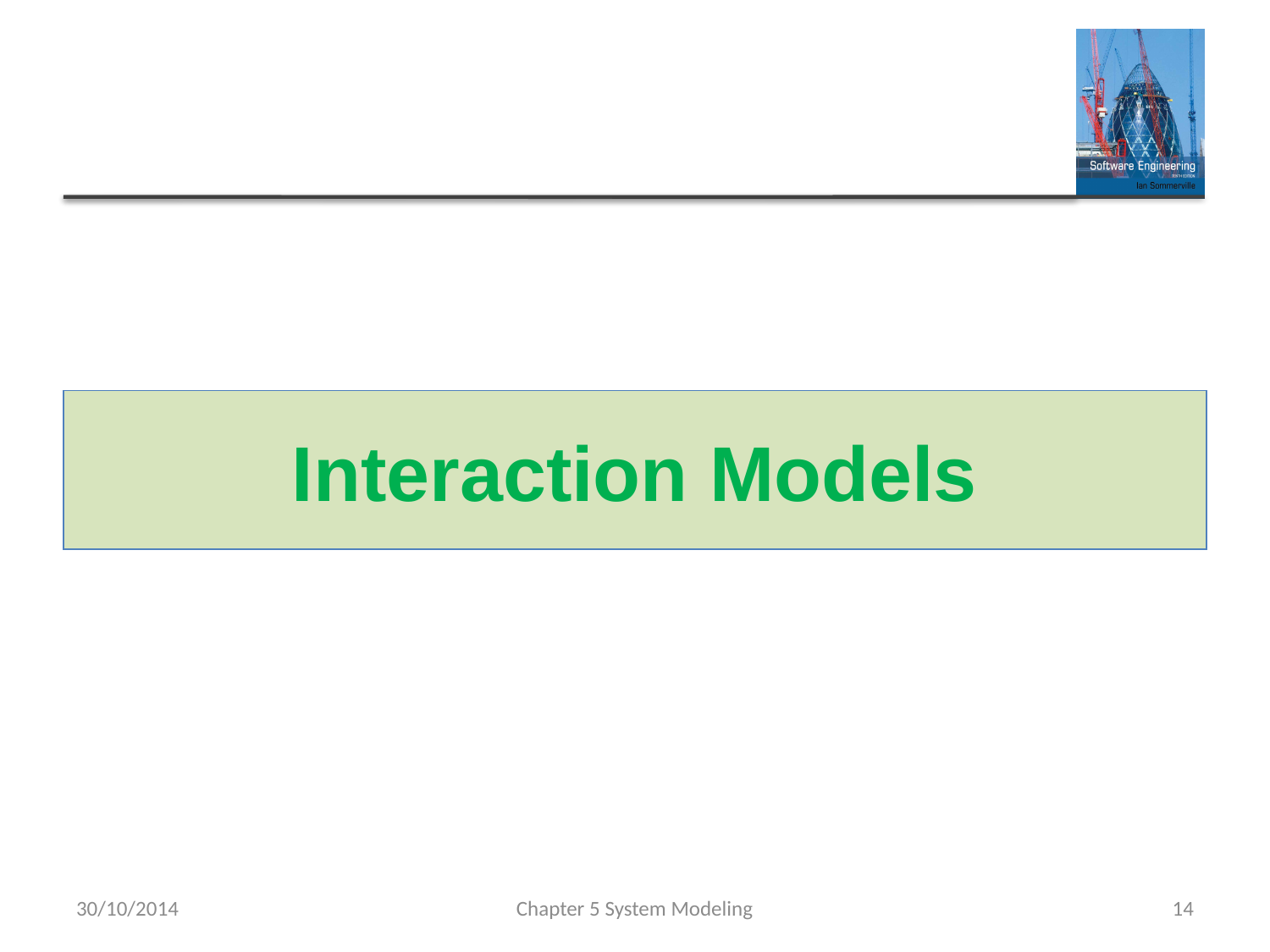

# Interaction Models
30/10/2014
Chapter 5 System Modeling
14